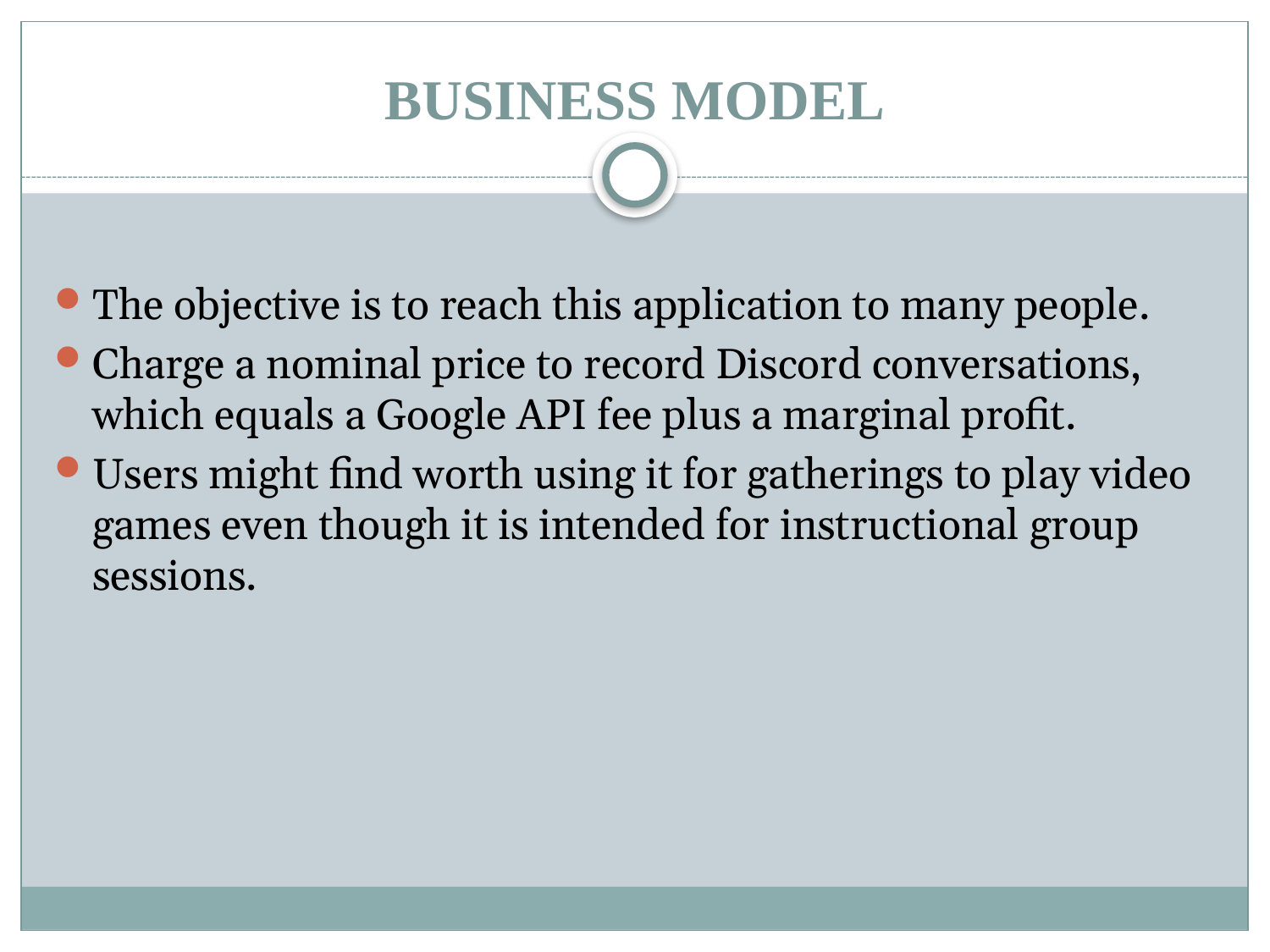

# BUSINESS MODEL

The objective is to reach this application to many people.
Charge a nominal price to record Discord conversations, which equals a Google API fee plus a marginal profit.
Users might find worth using it for gatherings to play video games even though it is intended for instructional group sessions.